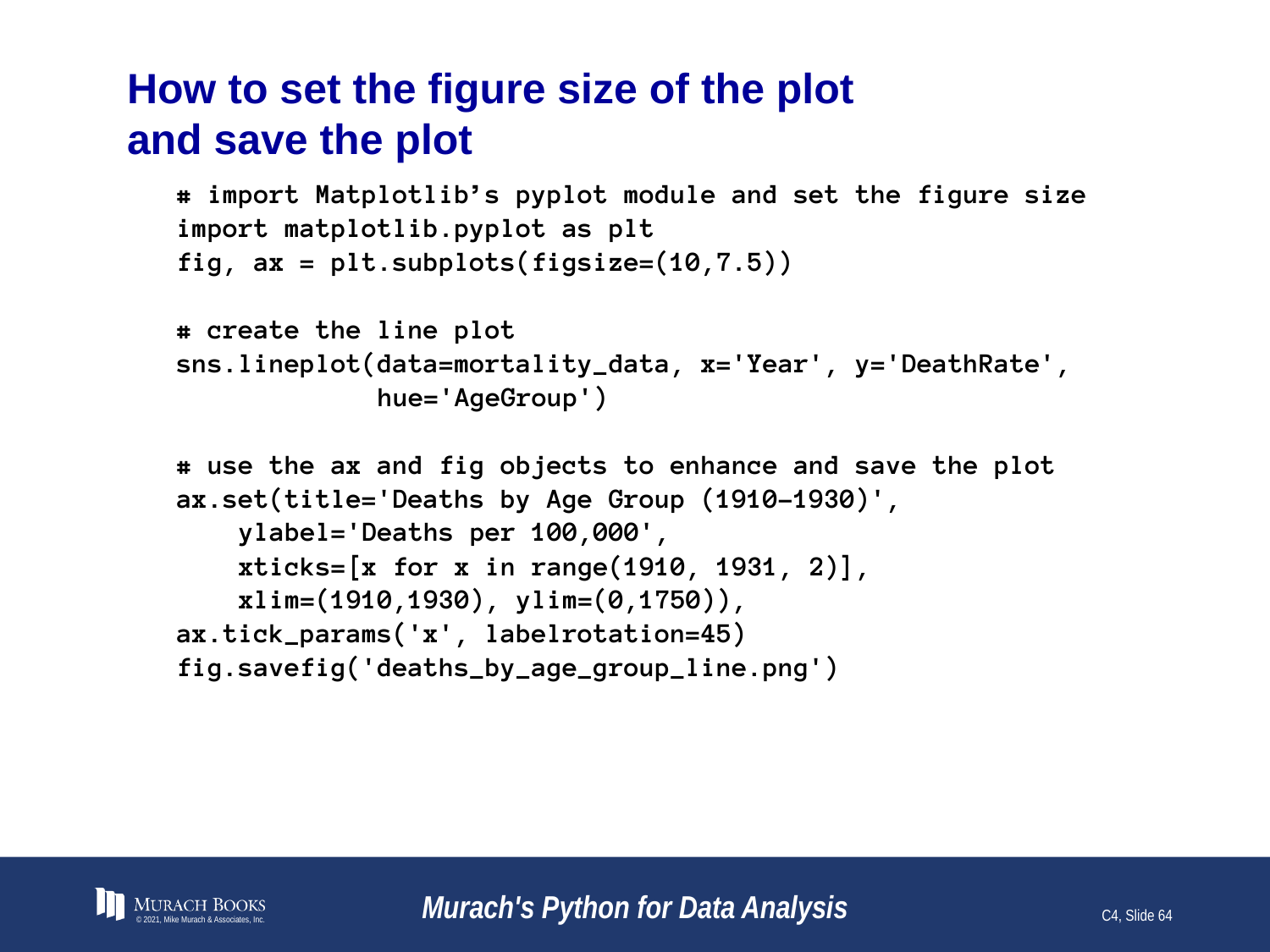

# How to set the figure size of the plot and save the plot
# import Matplotlib’s pyplot module and set the figure size
import matplotlib.pyplot as plt
fig, ax = plt.subplots(figsize=(10,7.5))

# create the line plot
sns.lineplot(data=mortality_data, x='Year', y='DeathRate',
             hue='AgeGroup')

# use the ax and fig objects to enhance and save the plot
ax.set(title='Deaths by Age Group (1910-1930)',
    ylabel='Deaths per 100,000',
    xticks=[x for x in range(1910, 1931, 2)],
    xlim=(1910,1930), ylim=(0,1750)),
ax.tick_params('x', labelrotation=45)
fig.savefig('deaths_by_age_group_line.png')

© 2021, Mike Murach & Associates, Inc.
Murach's Python for Data Analysis

C4, Slide 64